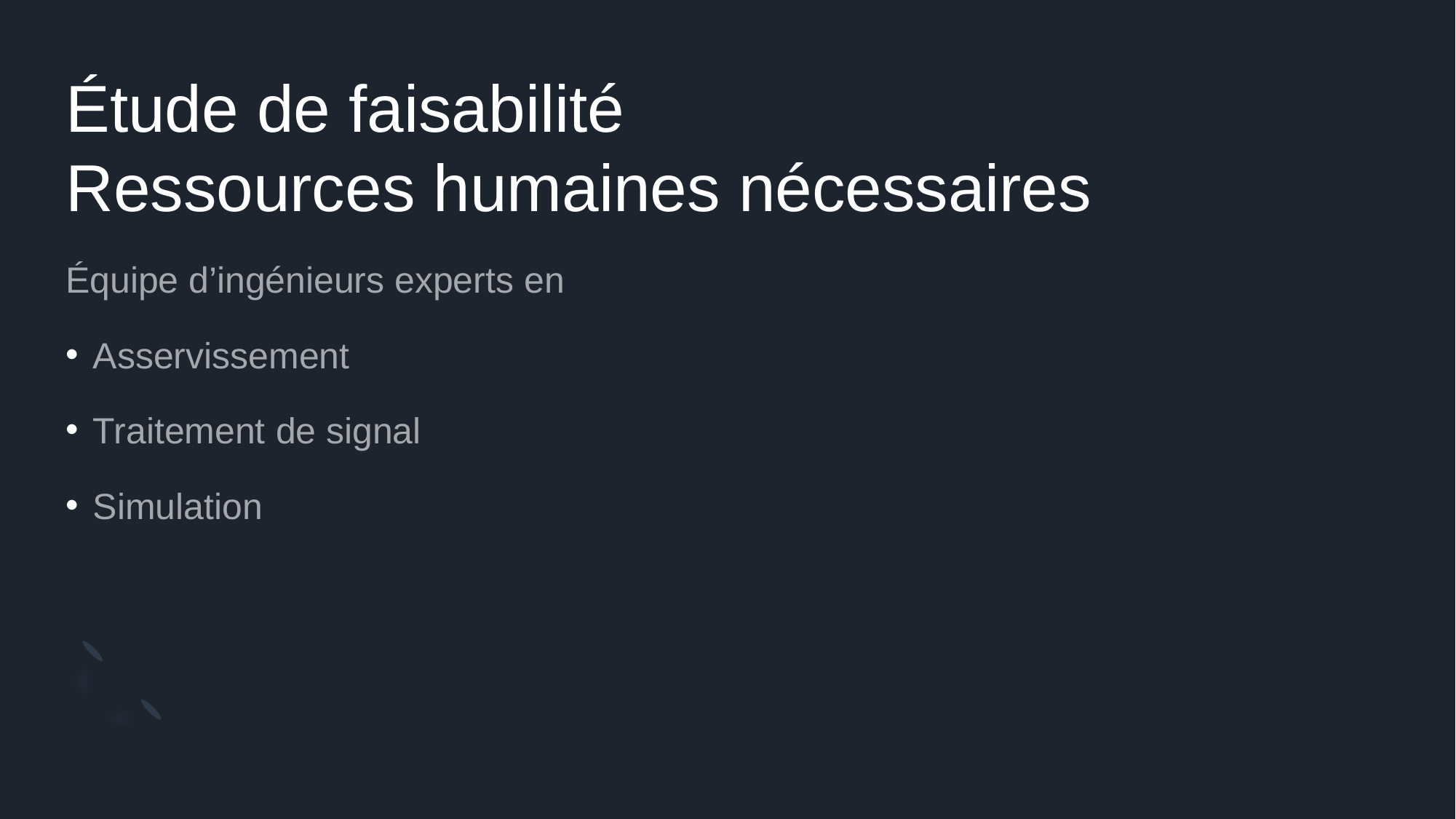

# Étude de faisabilité Ressources humaines nécessaires
Équipe d’ingénieurs experts en
Asservissement
Traitement de signal
Simulation